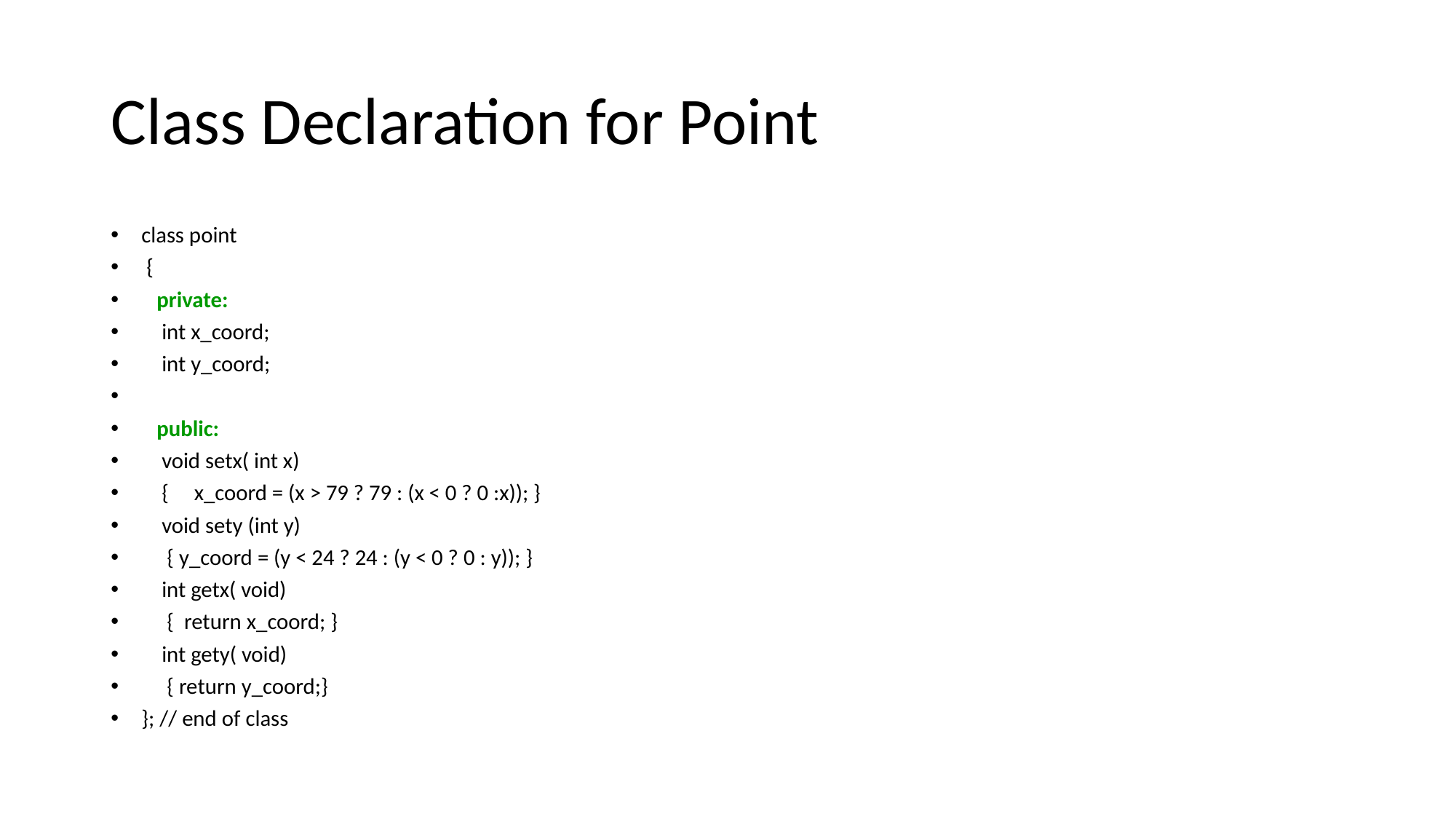

# Class Declaration for Point
class point
 {
   private:
    int x_coord;
    int y_coord;

   public:
    void setx( int x)
    {     x_coord = (x > 79 ? 79 : (x < 0 ? 0 :x)); }
    void sety (int y)
     { y_coord = (y < 24 ? 24 : (y < 0 ? 0 : y)); }
    int getx( void)
     {  return x_coord; }
    int gety( void)
     { return y_coord;}
}; // end of class